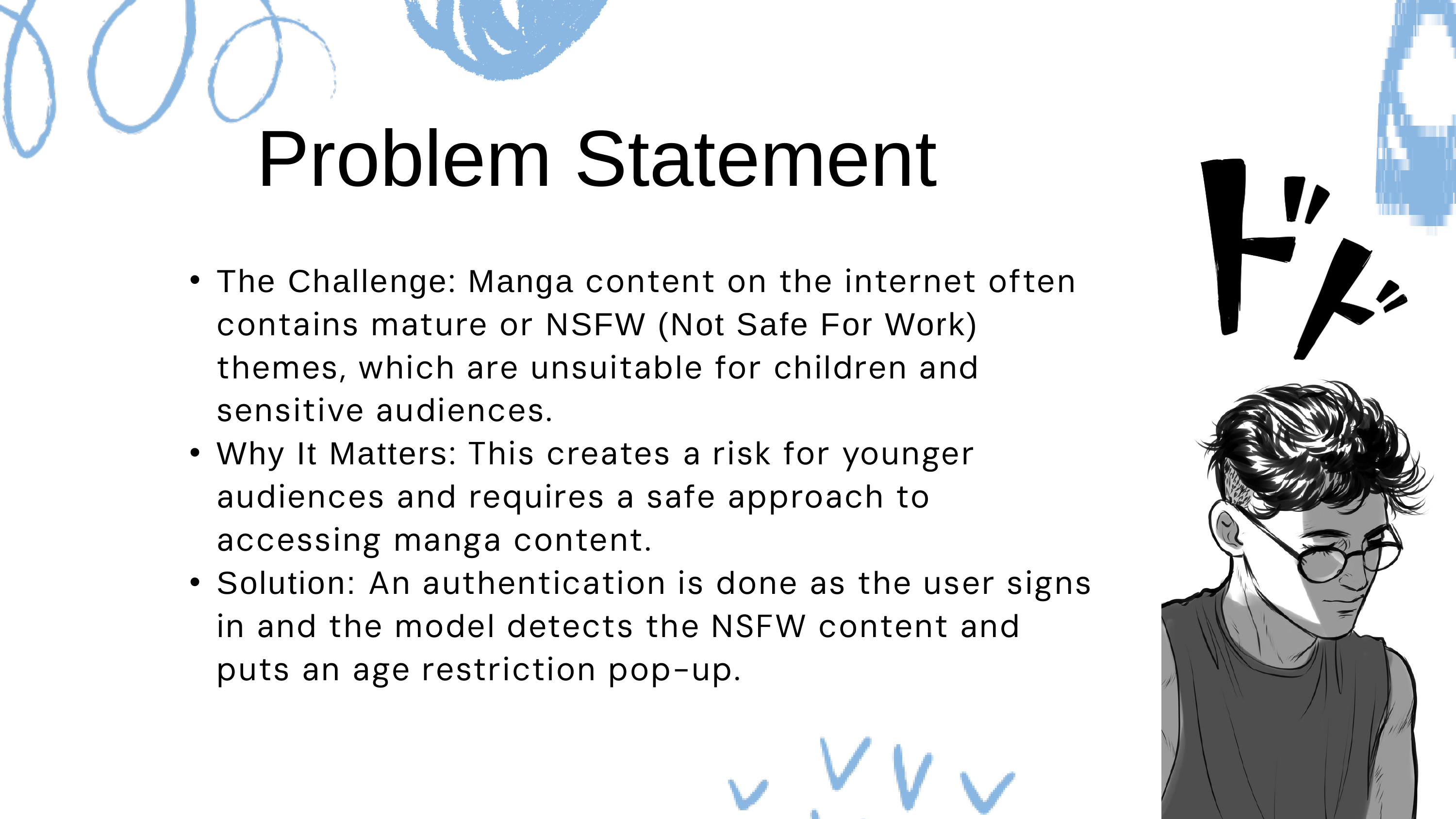

Problem Statement

The Challenge: Manga content on the internet often contains mature or NSFW (Not Safe For Work) themes, which are unsuitable for children and sensitive audiences.
Why It Matters: This creates a risk for younger audiences and requires a safe approach to accessing manga content.
Solution: An authentication is done as the user signs in and the model detects the NSFW content and puts an age restriction pop-up.